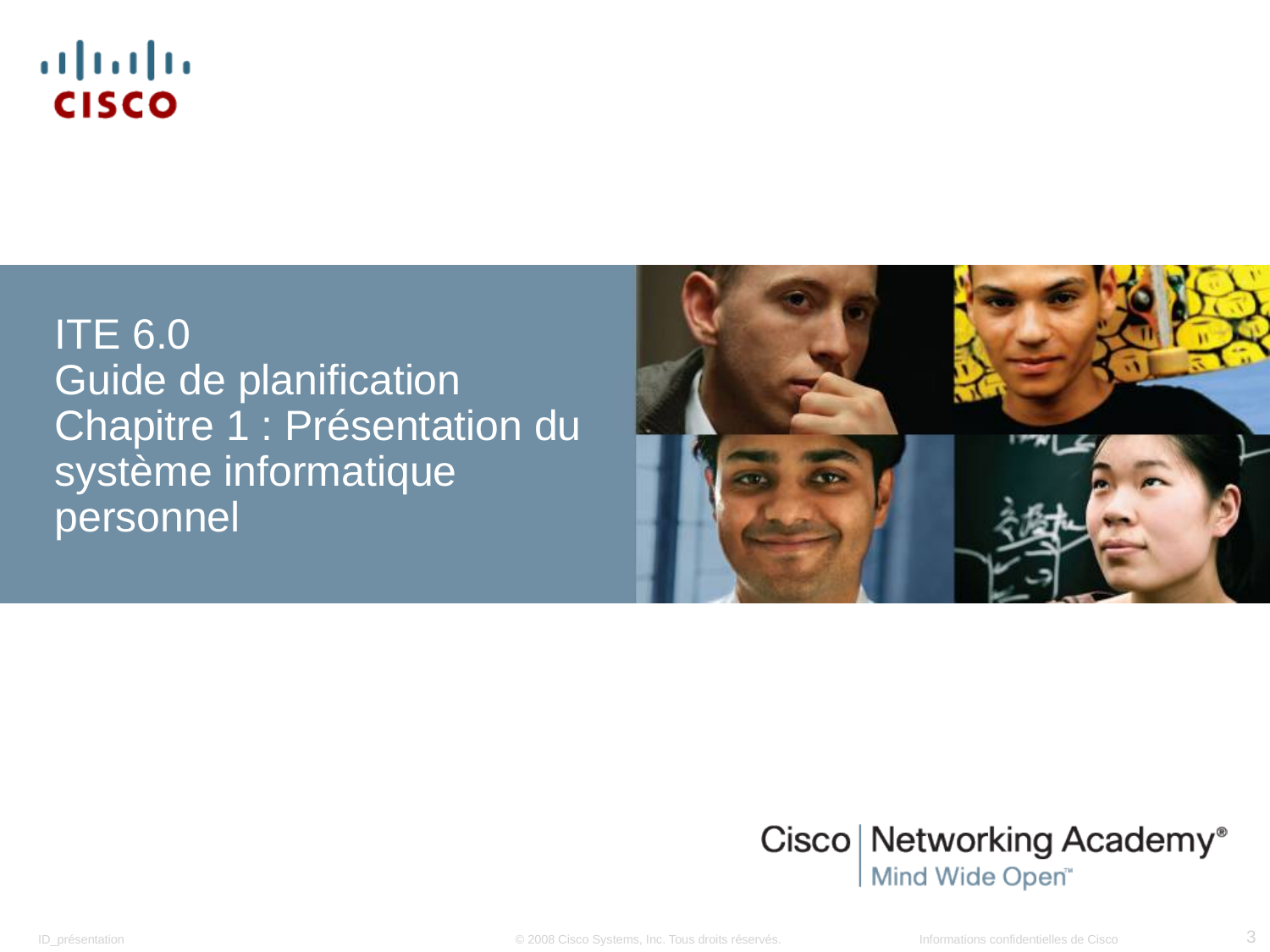

ITE 6.0
Guide de planification
Chapitre 1 : Présentation du système informatique personnel